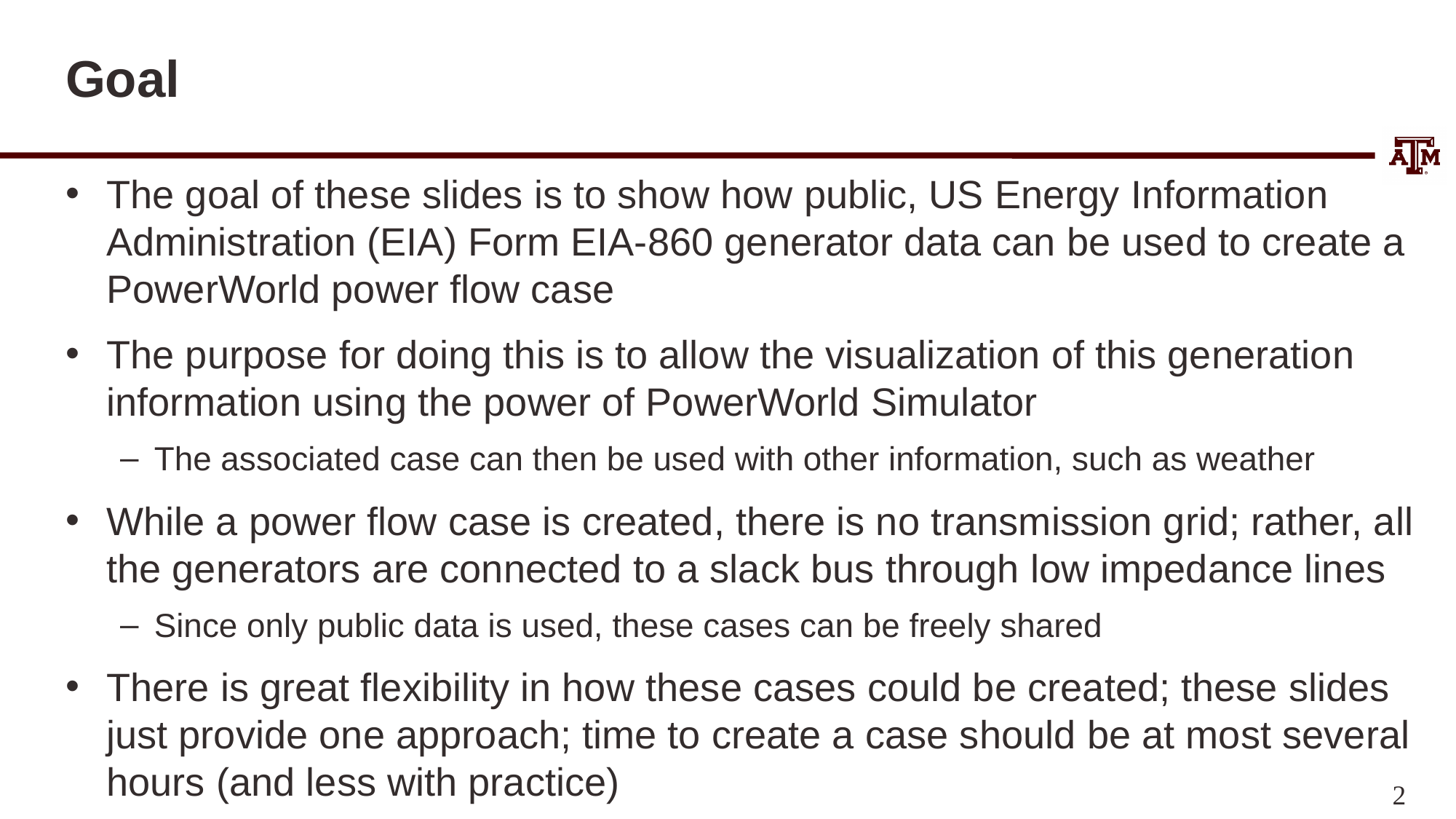

# Goal
The goal of these slides is to show how public, US Energy Information Administration (EIA) Form EIA-860 generator data can be used to create a PowerWorld power flow case
The purpose for doing this is to allow the visualization of this generation information using the power of PowerWorld Simulator
The associated case can then be used with other information, such as weather
While a power flow case is created, there is no transmission grid; rather, all the generators are connected to a slack bus through low impedance lines
Since only public data is used, these cases can be freely shared
There is great flexibility in how these cases could be created; these slides just provide one approach; time to create a case should be at most several hours (and less with practice)
2